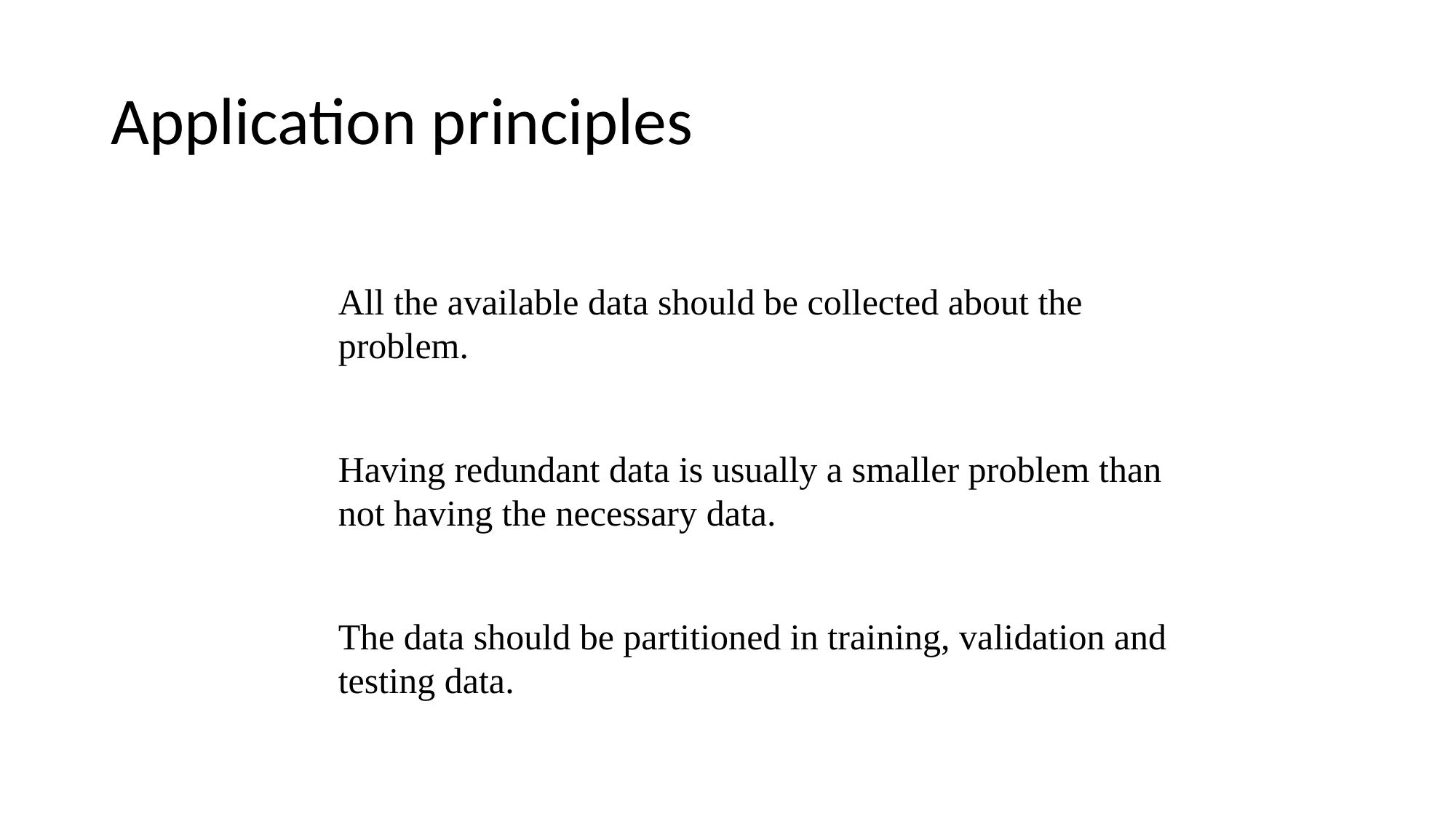

# Application principles
All the available data should be collected about the problem.

Having redundant data is usually a smaller problem than not having the necessary data.

The data should be partitioned in training, validation and testing data.